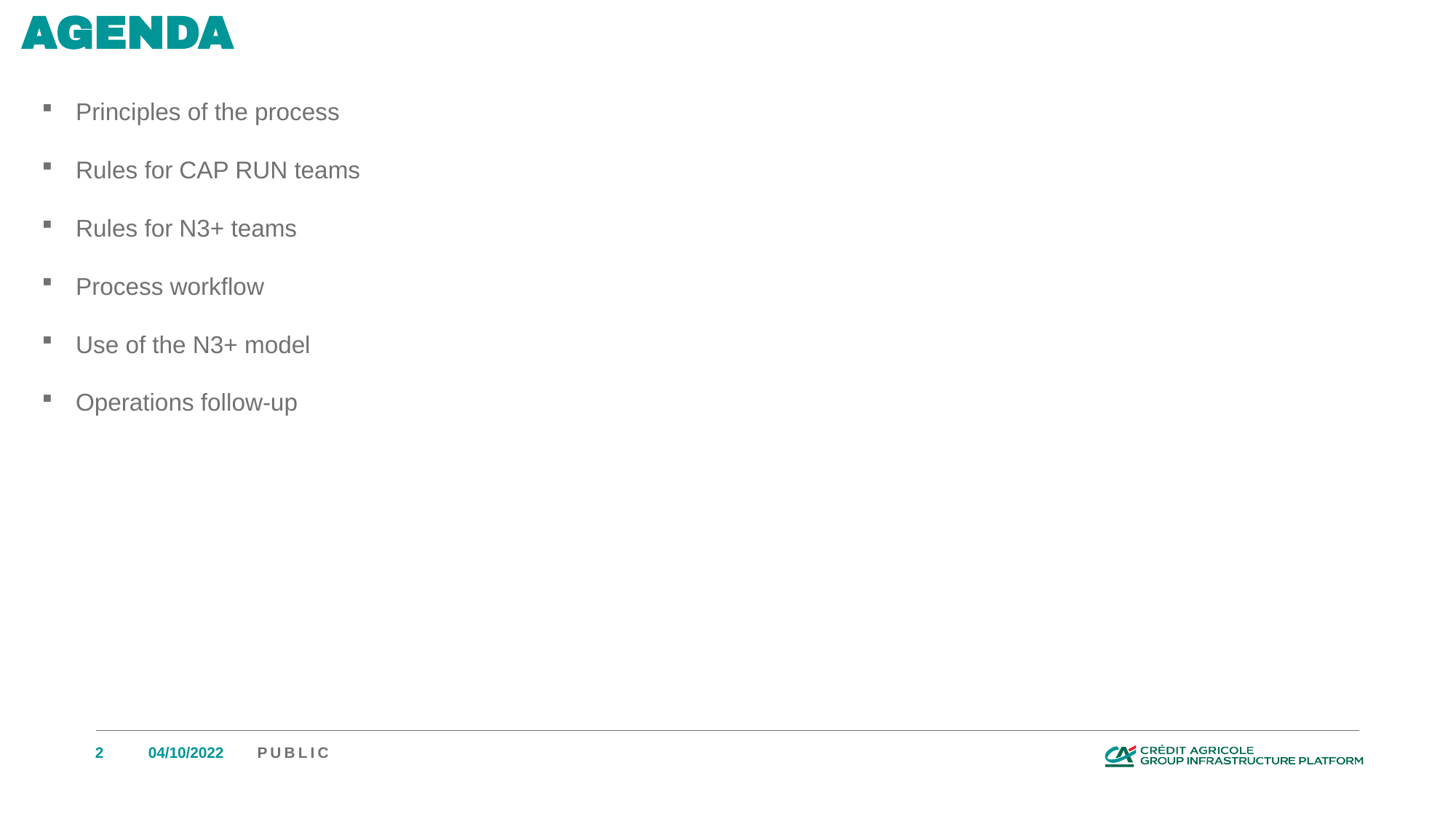

# AGENDA
Principles of the process

Rules for CAP RUN teams

Rules for N3+ teams

Process workflow

Use of the N3+ model

Operations follow-up

2
04/10/2022